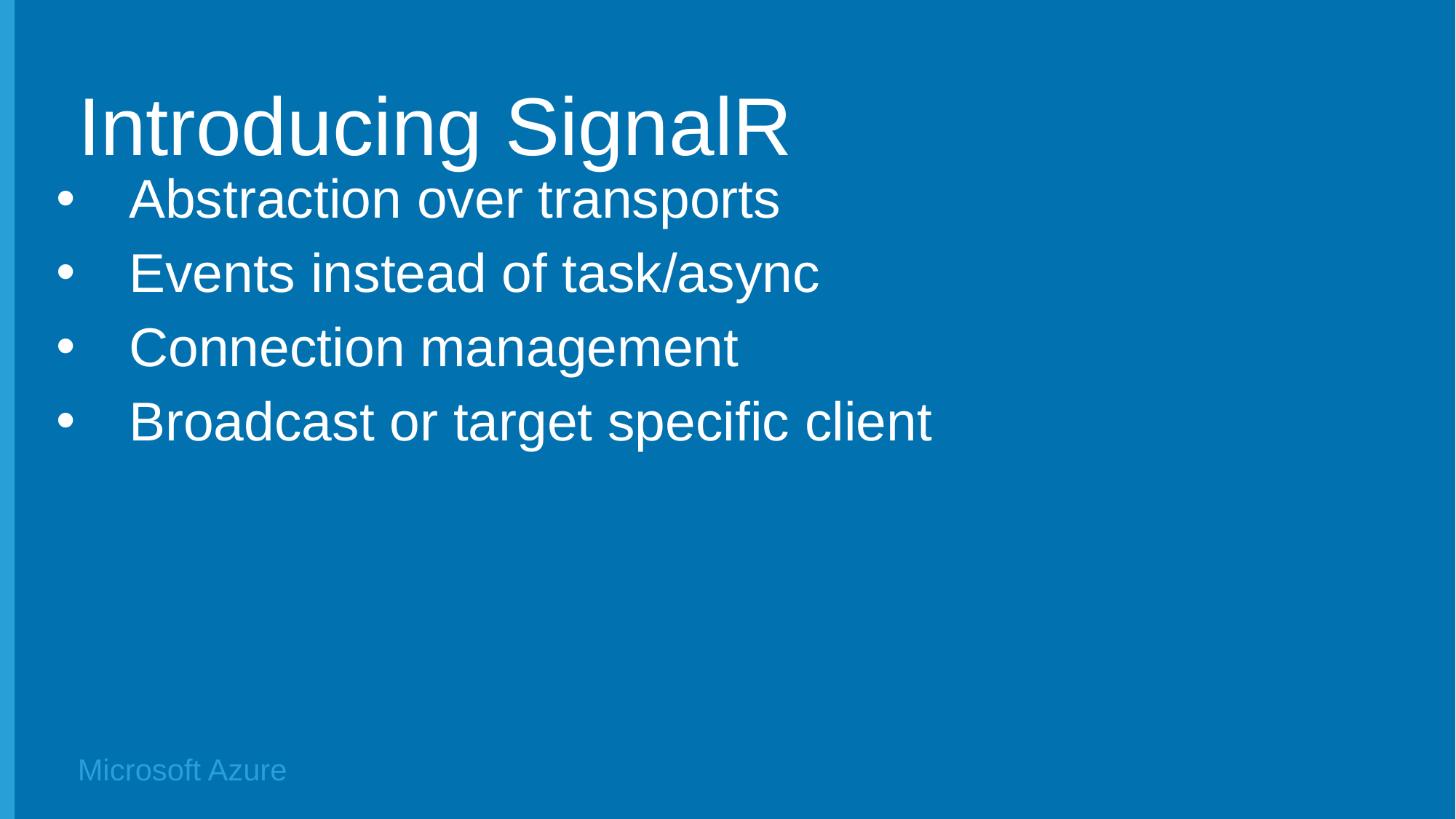

# Introducing SignalR
Abstraction over transports
Events instead of task/async
Connection management
Broadcast or target specific client